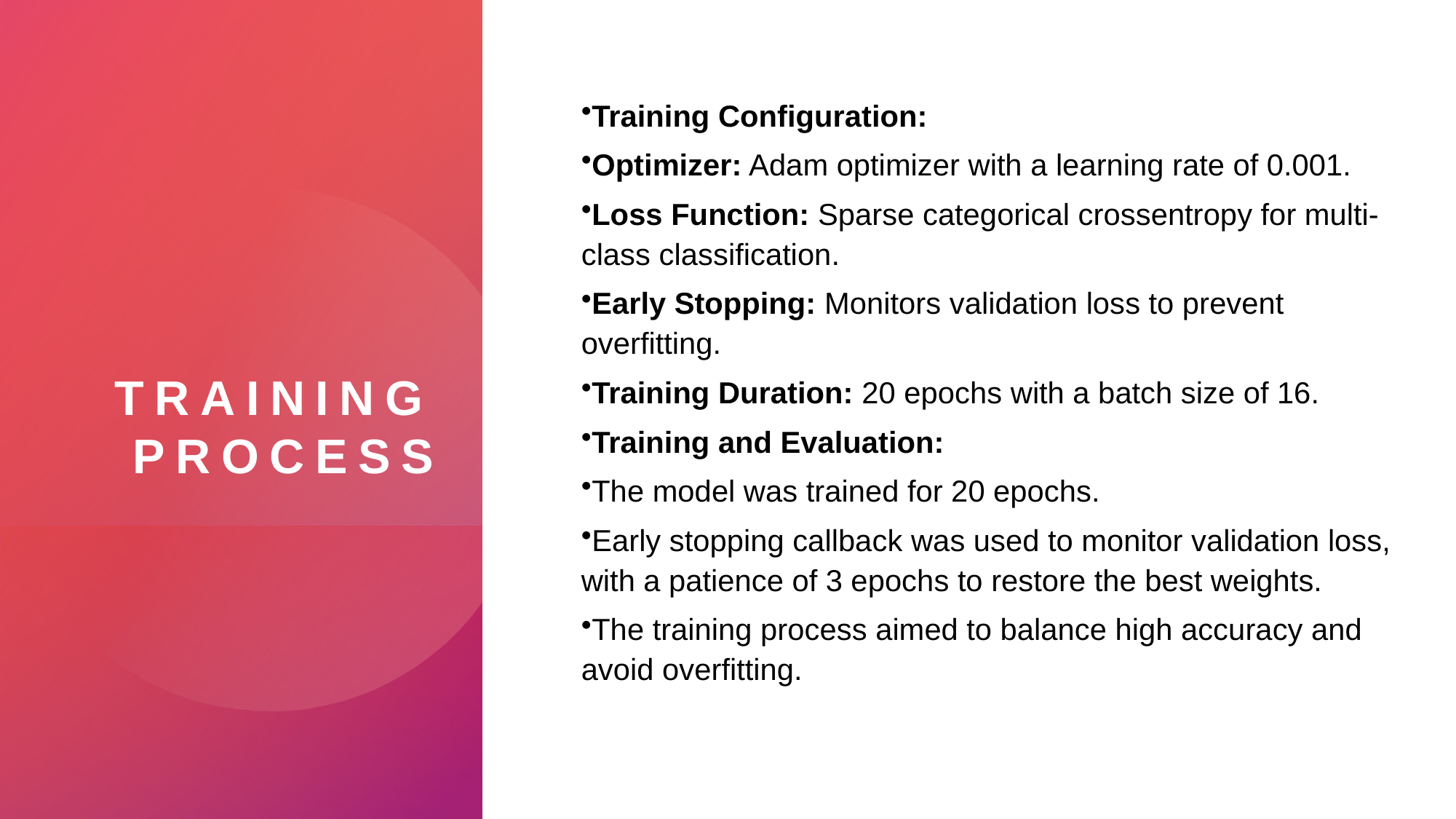

Training Configuration:
Optimizer: Adam optimizer with a learning rate of 0.001.
Loss Function: Sparse categorical crossentropy for multi-class classification.
Early Stopping: Monitors validation loss to prevent overfitting.
Training Duration: 20 epochs with a batch size of 16.
Training and Evaluation:
The model was trained for 20 epochs.
Early stopping callback was used to monitor validation loss, with a patience of 3 epochs to restore the best weights.
The training process aimed to balance high accuracy and avoid overfitting.

# Training Process